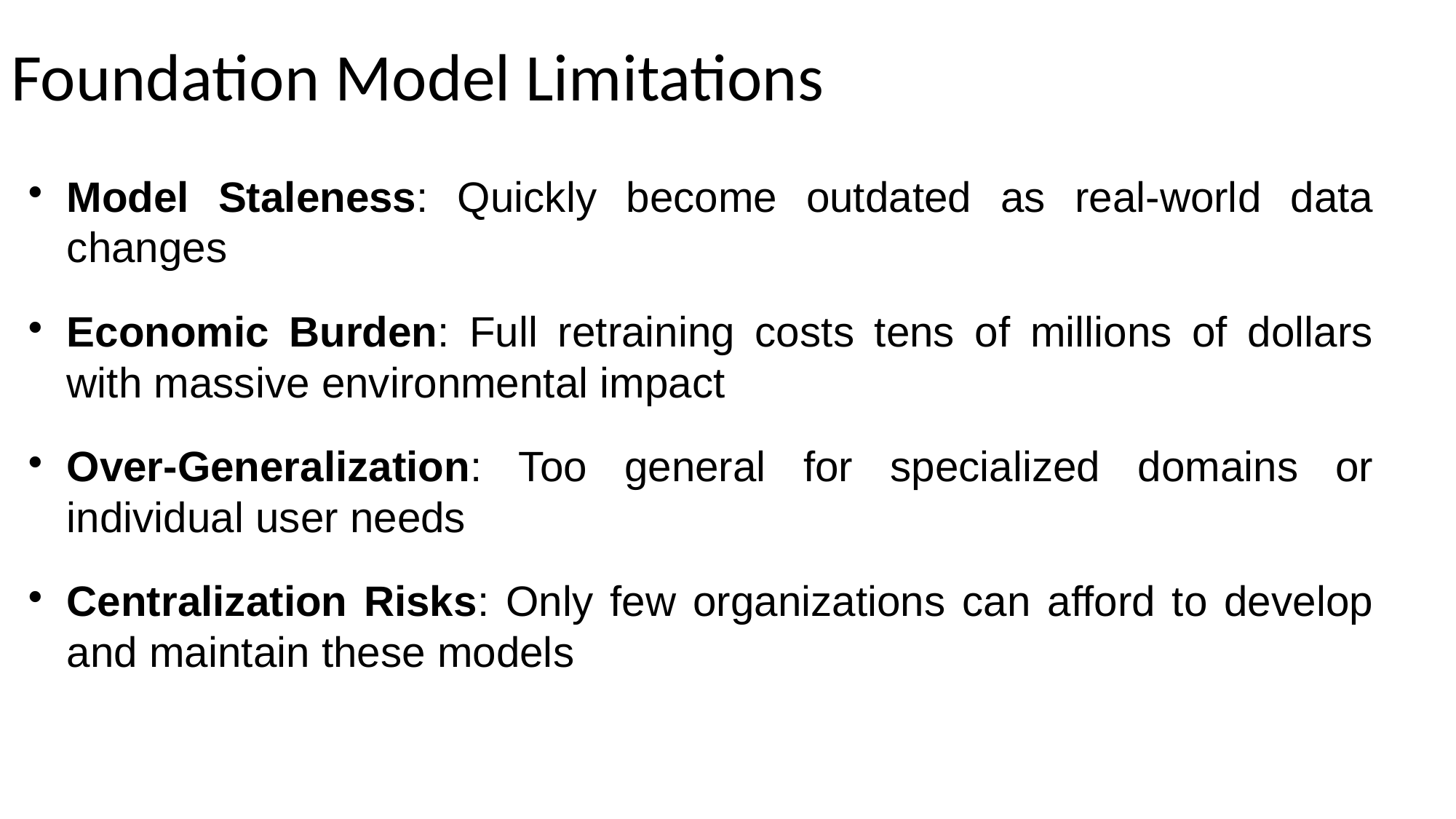

# Foundation Model Limitations
Model Staleness: Quickly become outdated as real-world data changes
Economic Burden: Full retraining costs tens of millions of dollars with massive environmental impact
Over-Generalization: Too general for specialized domains or individual user needs
Centralization Risks: Only few organizations can afford to develop and maintain these models